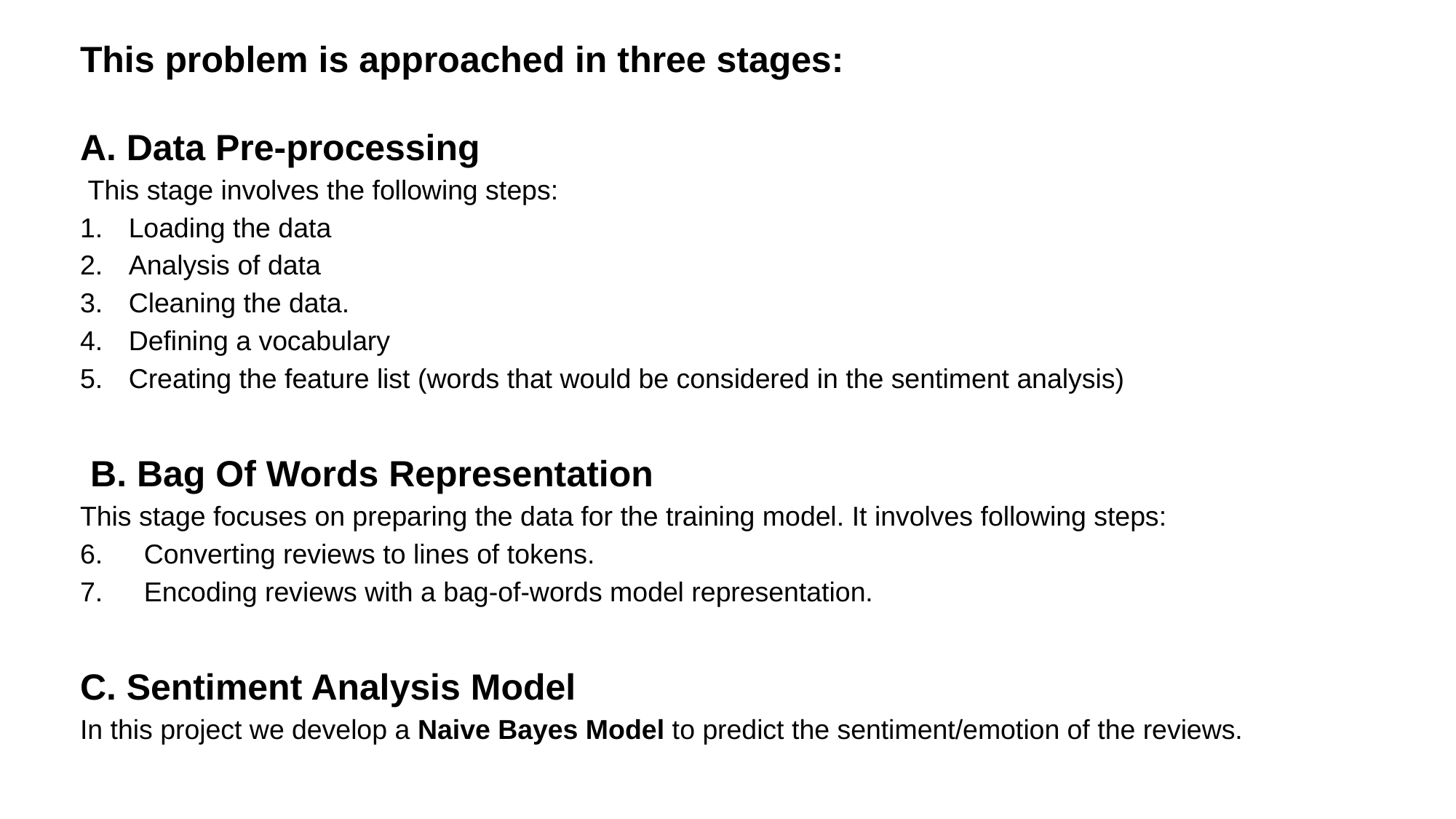

This problem is approached in three stages:

A. Data Pre-processing
 This stage involves the following steps:
 Loading the data
 Analysis of data
 Cleaning the data.
 Defining a vocabulary
 Creating the feature list (words that would be considered in the sentiment analysis)

 B. Bag Of Words Representation
This stage focuses on preparing the data for the training model. It involves following steps:
   Converting reviews to lines of tokens.
   Encoding reviews with a bag-of-words model representation.

C. Sentiment Analysis Model
In this project we develop a Naive Bayes Model to predict the sentiment/emotion of the reviews.